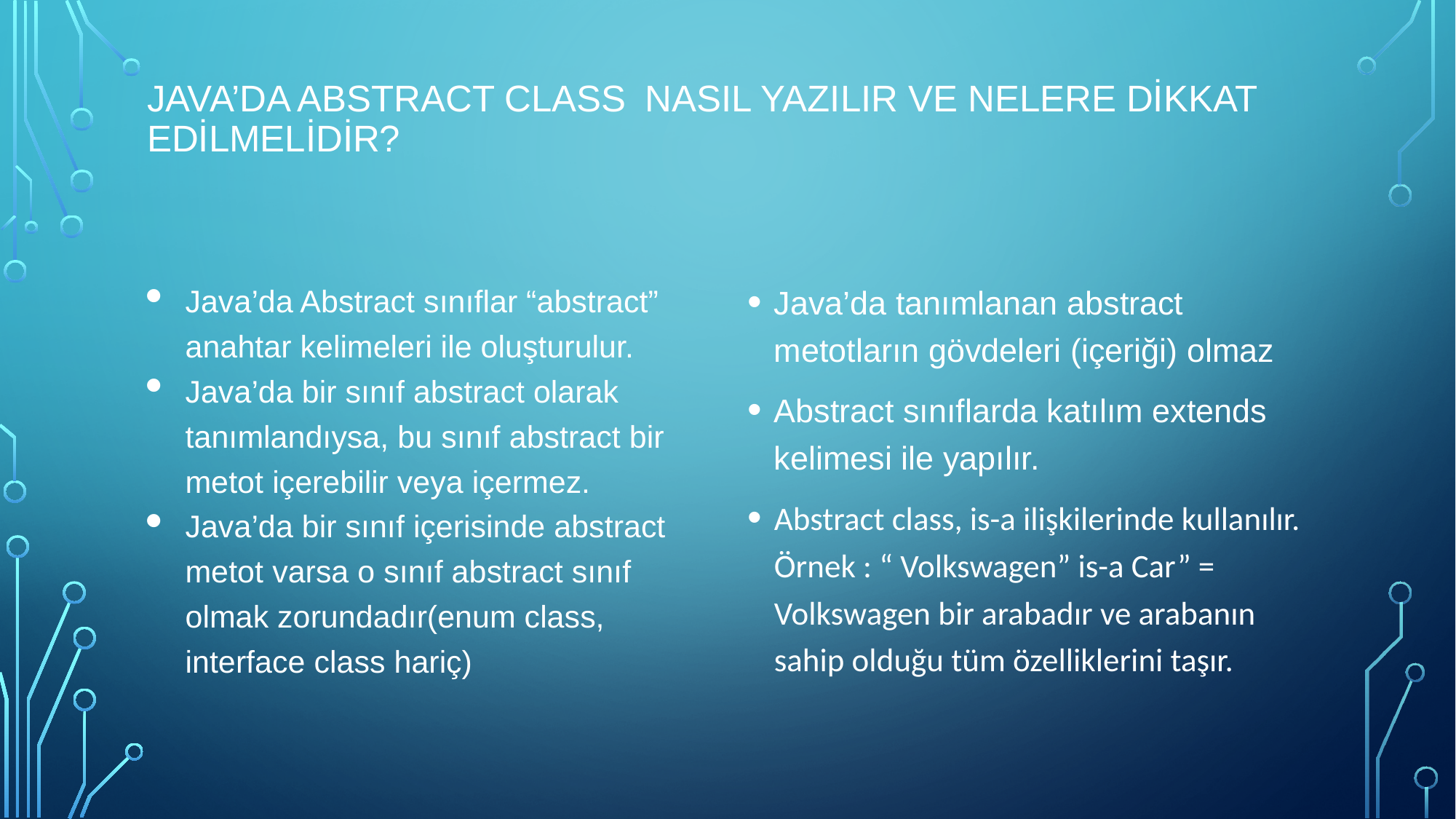

# Java’da AbstracT Class  nasıl yazılır ve nelere dikkat edilmelidir?
Java’da Abstract sınıflar “abstract” anahtar kelimeleri ile oluşturulur.
Java’da bir sınıf abstract olarak tanımlandıysa, bu sınıf abstract bir metot içerebilir veya içermez.
Java’da bir sınıf içerisinde abstract metot varsa o sınıf abstract sınıf olmak zorundadır(enum class, interface class hariç)

Java’da tanımlanan abstract metotların gövdeleri (içeriği) olmaz
Abstract sınıflarda katılım extends kelimesi ile yapılır.
Abstract class, is-a ilişkilerinde kullanılır. Örnek : “ Volkswagen” is-a Car” = Volkswagen bir arabadır ve arabanın sahip olduğu tüm özelliklerini taşır.